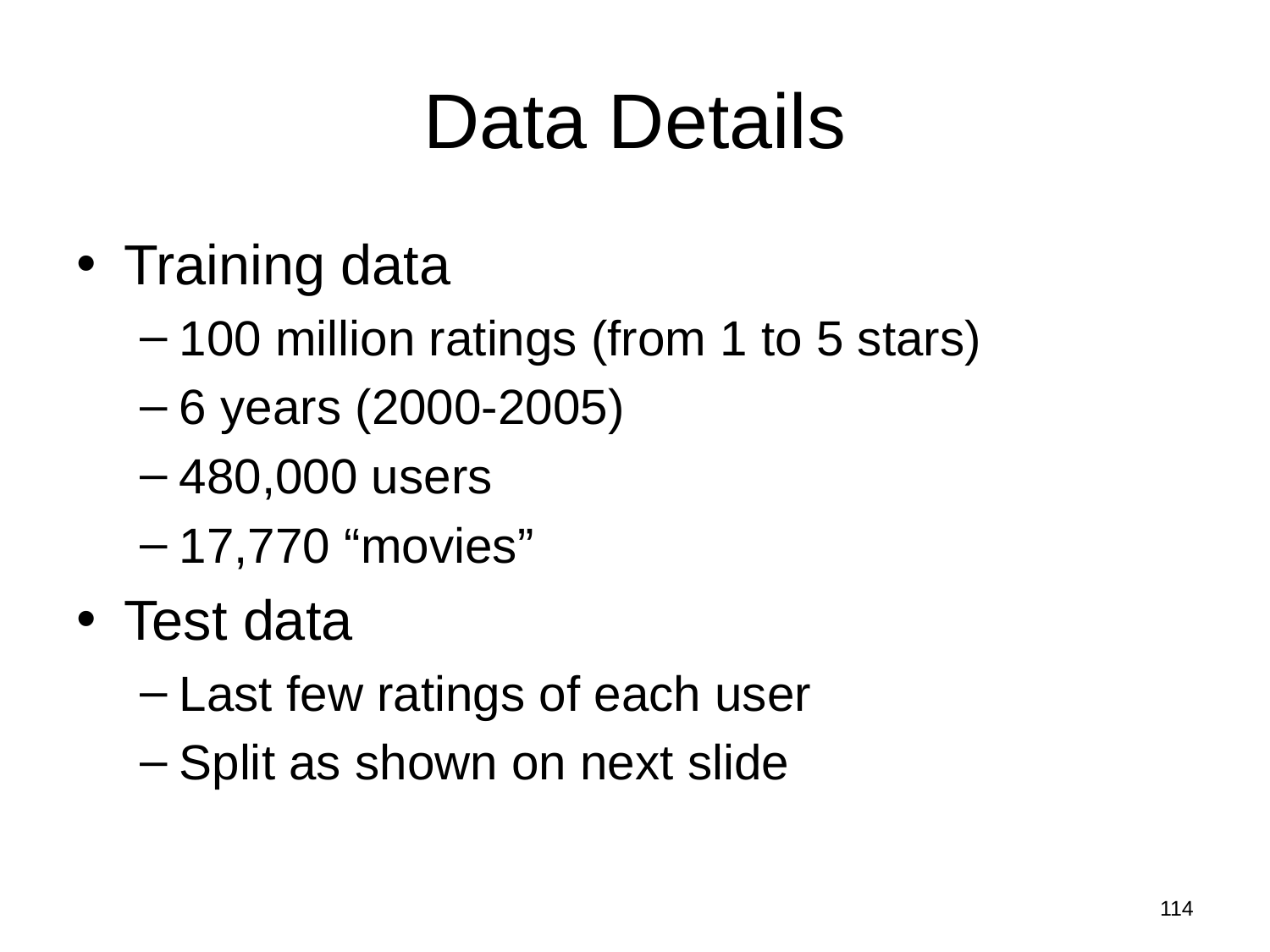

# Data Details
Training data
100 million ratings (from 1 to 5 stars)
6 years (2000-2005)
480,000 users
17,770 “movies”
Test data
Last few ratings of each user
Split as shown on next slide
114